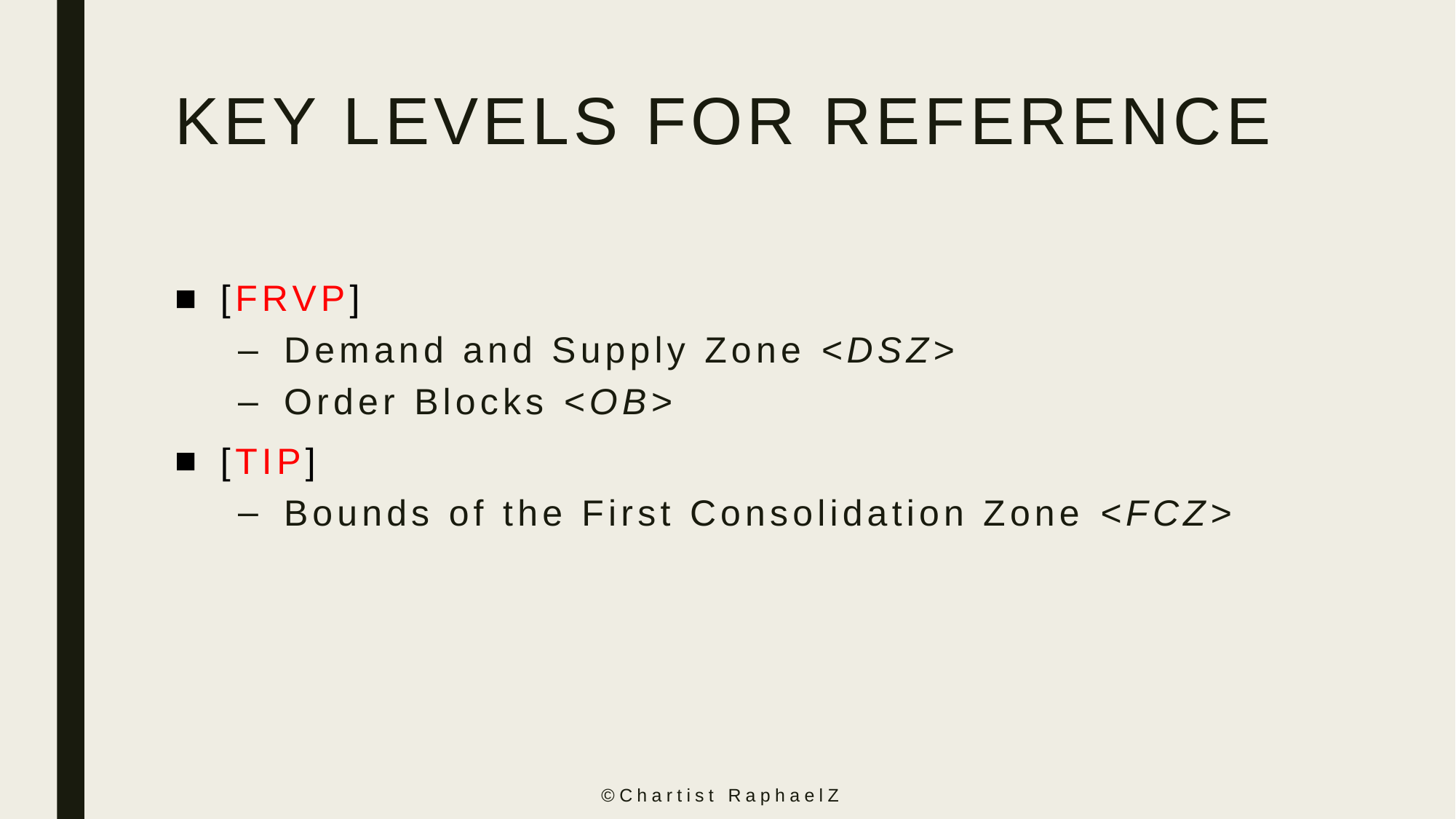

# KEY LEVELS FOR REFERENCE
[FRVP]
Demand and Supply Zone <DSZ>
Order Blocks <OB>
[TIP]
Bounds of the First Consolidation Zone <FCZ>

©️Chartist RaphaelZ